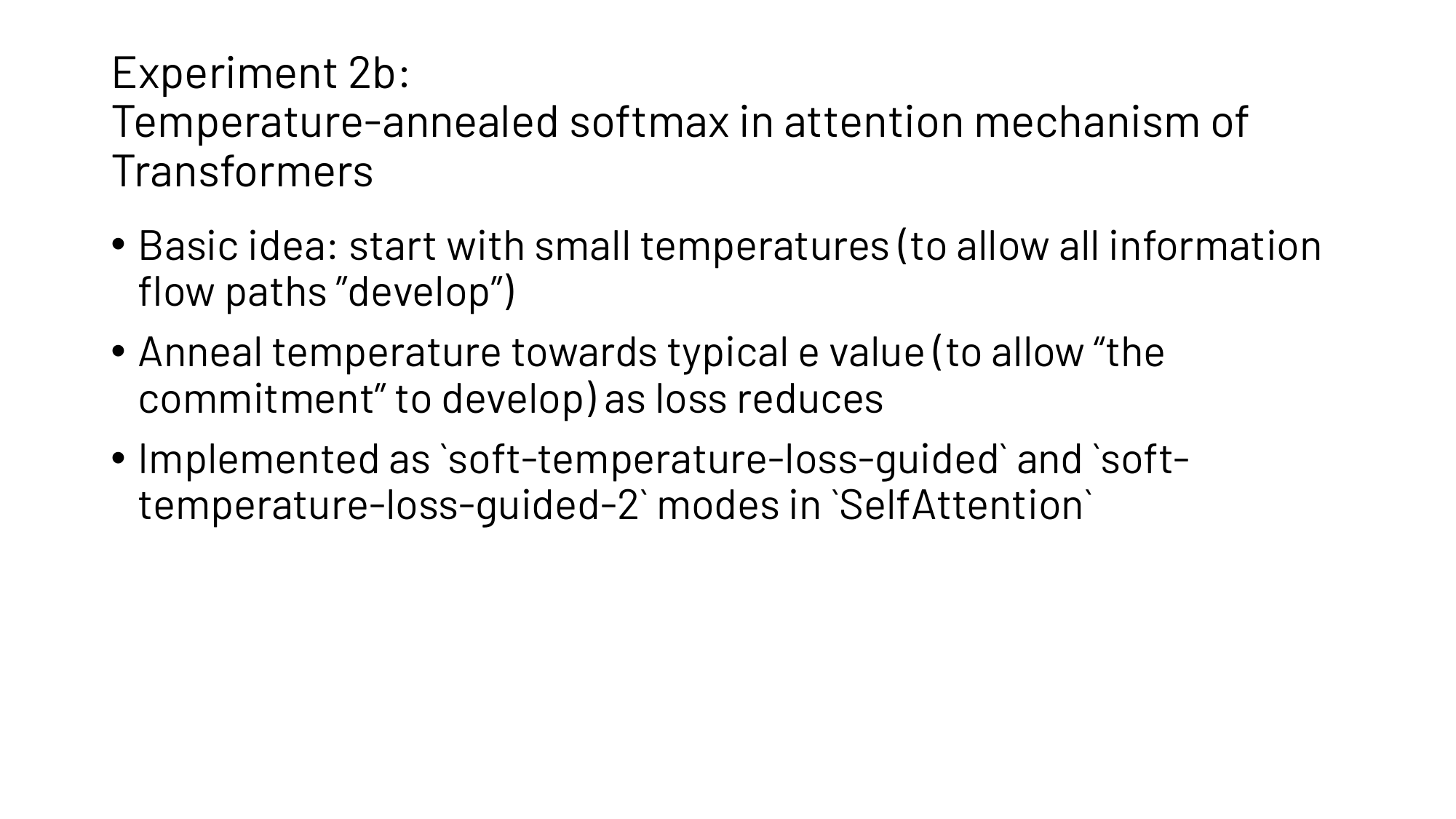

# Experiment 2b: Temperature-annealed softmax in attention mechanism of Transformers
Basic idea: start with small temperatures (to allow all information flow paths ”develop”)
Anneal temperature towards typical e value (to allow “the commitment” to develop) as loss reduces
Implemented as `soft-temperature-loss-guided` and `soft-temperature-loss-guided-2` modes in `SelfAttention`